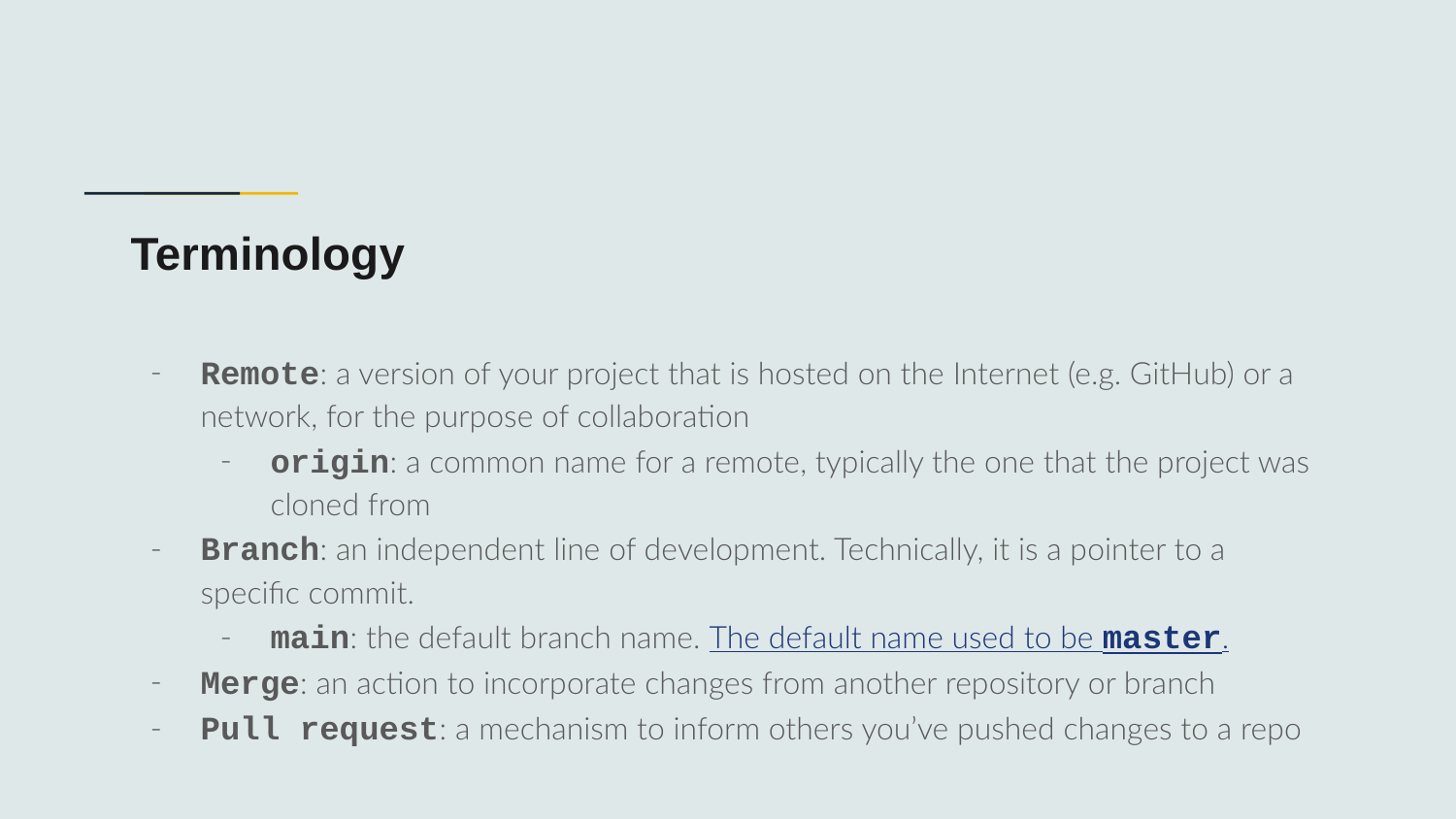

# Terminology
Remote: a version of your project that is hosted on the Internet (e.g. GitHub) or a network, for the purpose of collaboration
origin: a common name for a remote, typically the one that the project was cloned from
Branch: an independent line of development. Technically, it is a pointer to a specific commit.
main: the default branch name. The default name used to be master.
Merge: an action to incorporate changes from another repository or branch
Pull request: a mechanism to inform others you’ve pushed changes to a repo